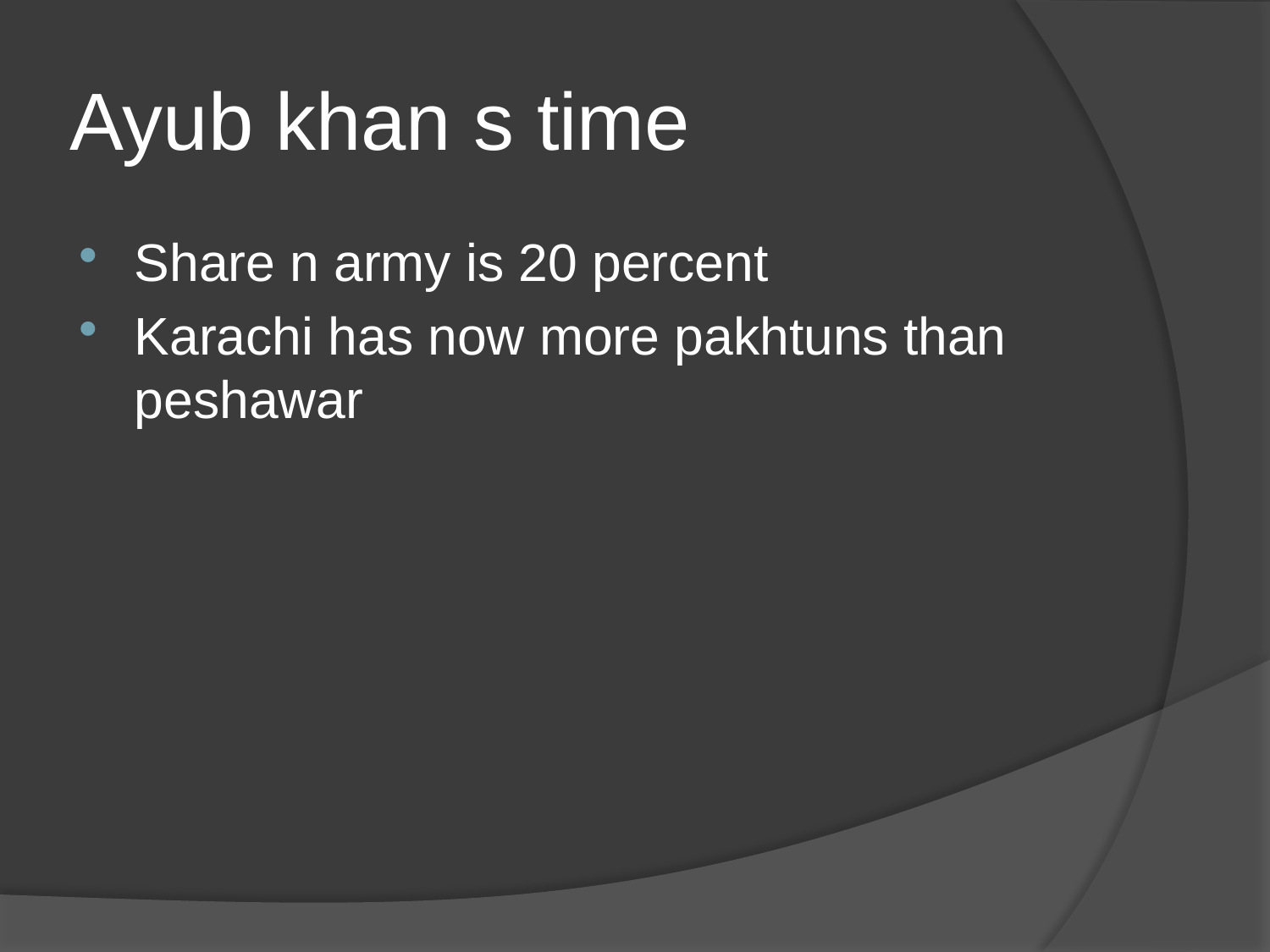

# Ayub khan s time
Share n army is 20 percent
Karachi has now more pakhtuns than peshawar